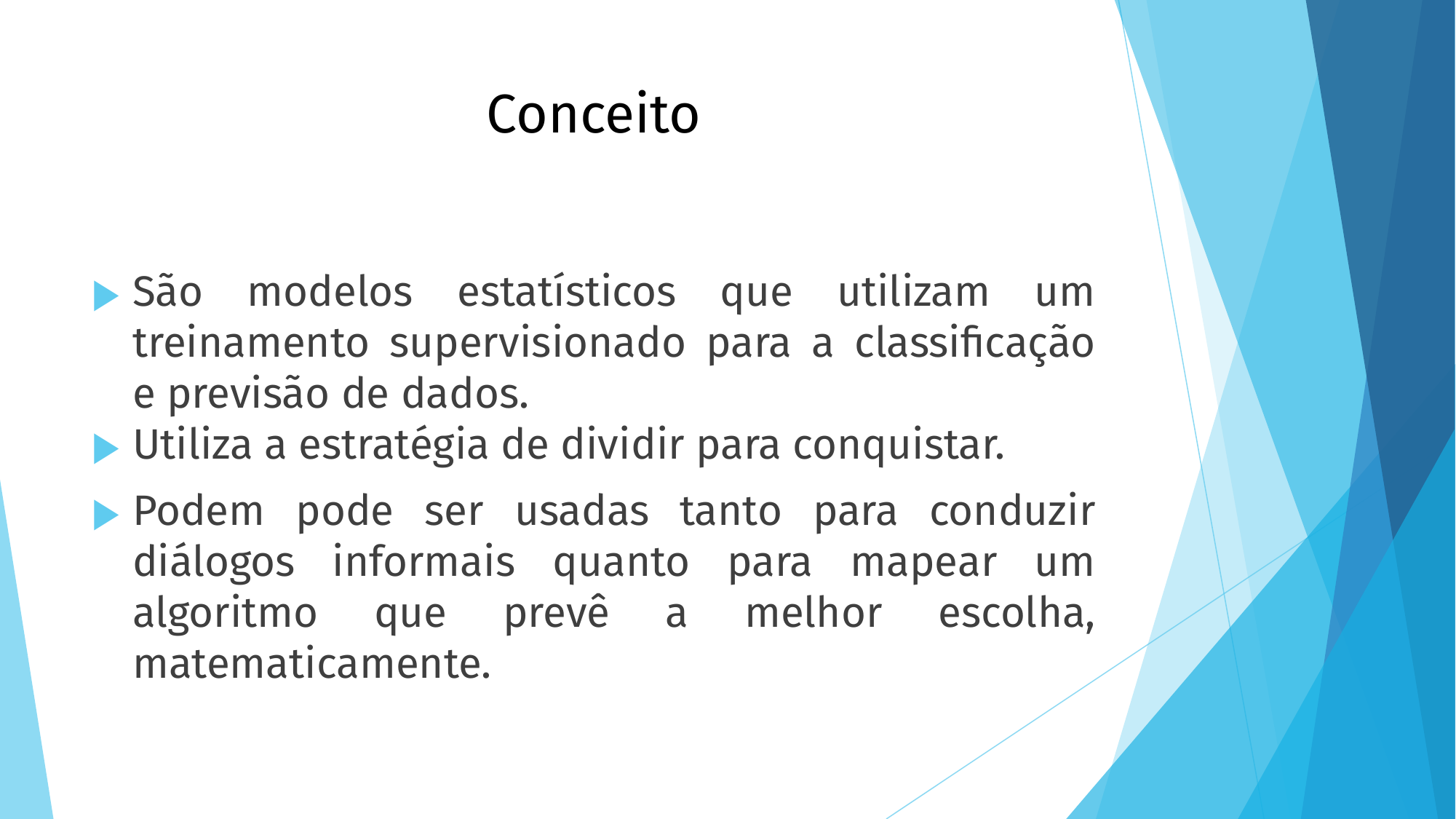

# Conceito
São modelos estatísticos que utilizam um treinamento supervisionado para a classificação e previsão de dados.
Utiliza a estratégia de dividir para conquistar.
Podem pode ser usadas tanto para conduzir diálogos informais quanto para mapear um algoritmo que prevê a melhor escolha, matematicamente.